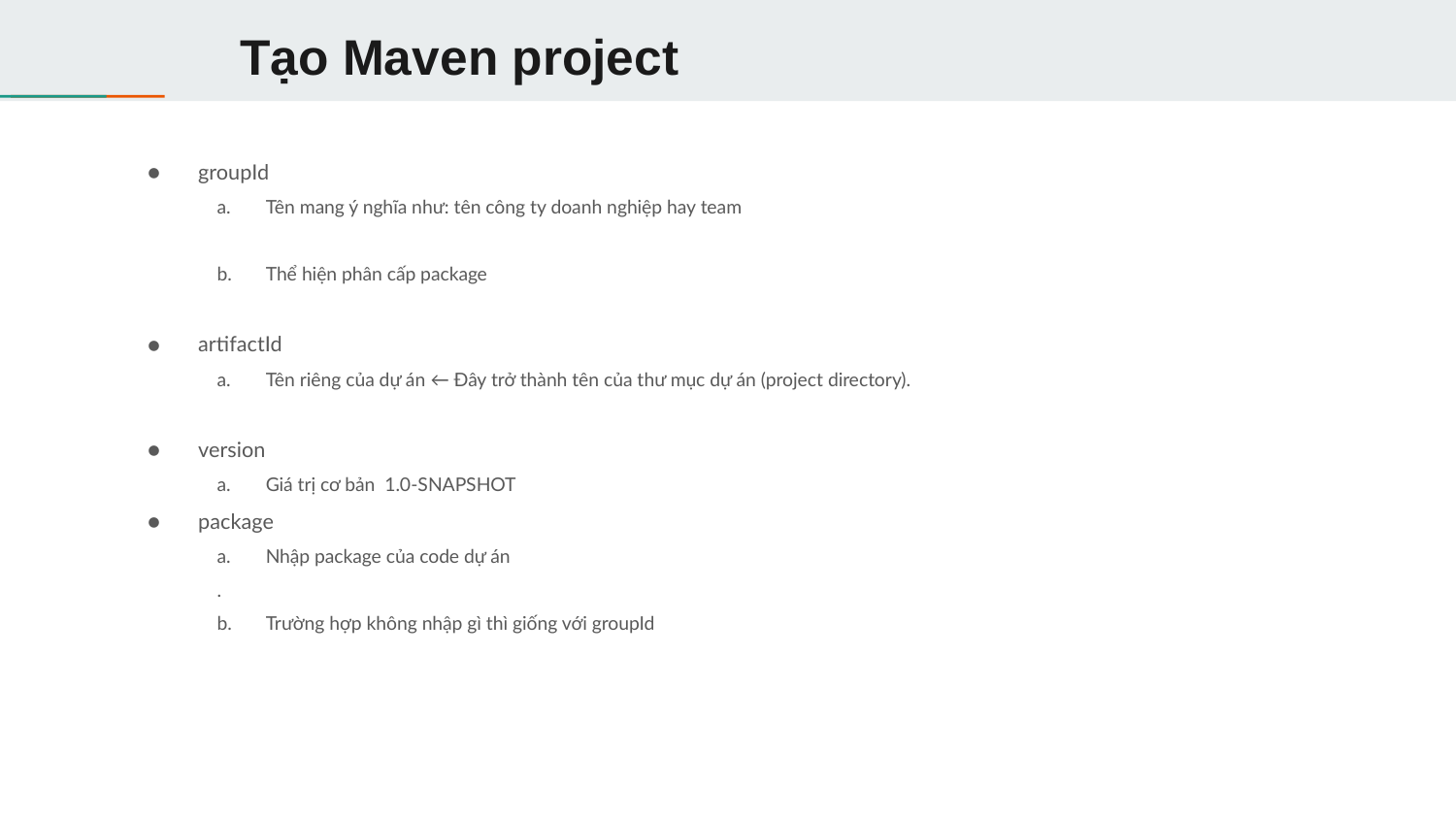

# Tạo Maven project
groupId
Tên mang ý nghĩa như: tên công ty doanh nghiệp hay team

Thể hiện phân cấp package

artifactId
Tên riêng của dự án ← Đây trở thành tên của thư mục dự án (project directory).

version
Giá trị cơ bản  1.0-SNAPSHOT
package
Nhập package của code dự án
.
Trường hợp không nhập gì thì giống với groupId